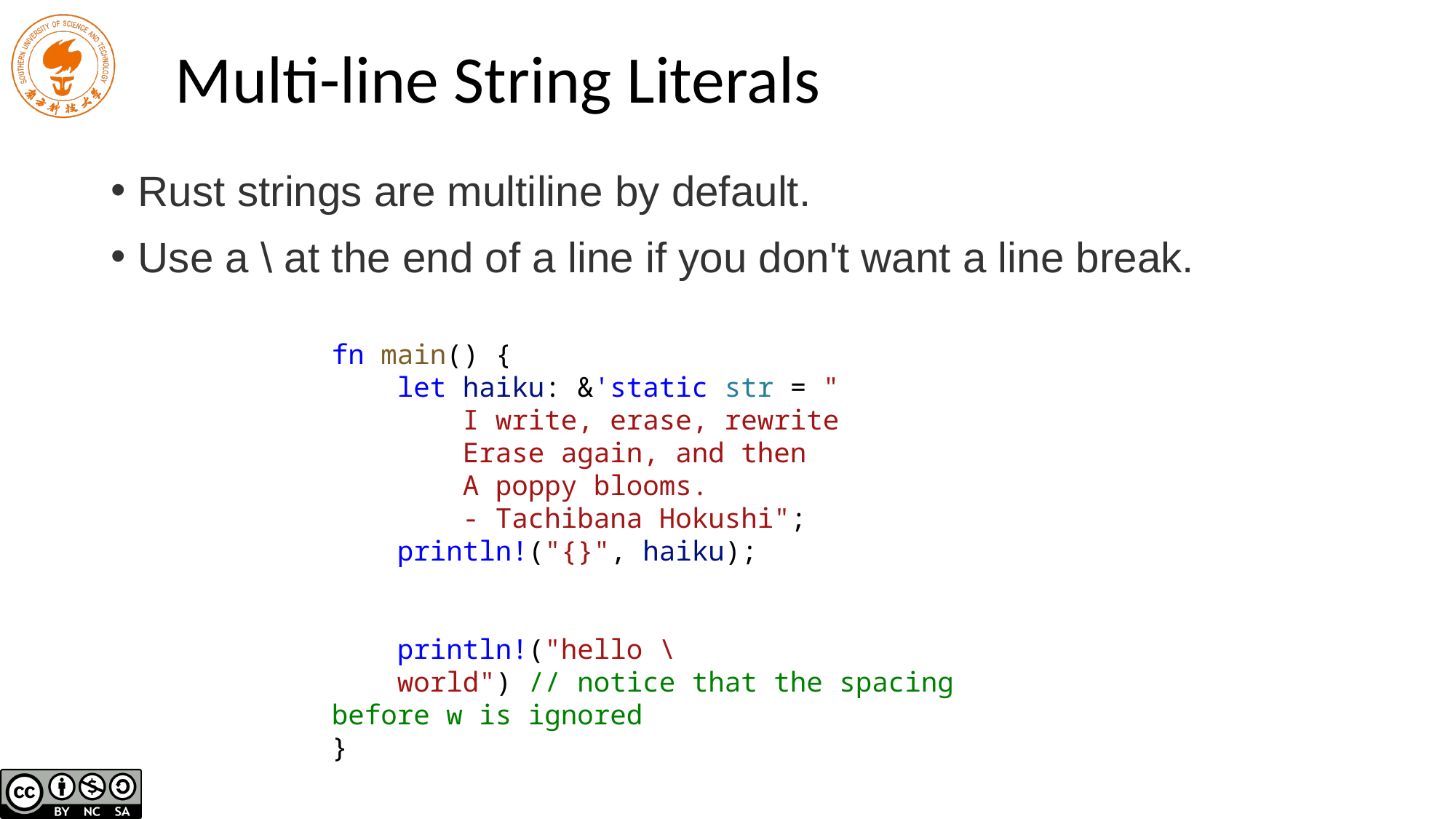

# Multi-line String Literals
Rust strings are multiline by default.
Use a \ at the end of a line if you don't want a line break.

fn main() {
    let haiku: &'static str = "
        I write, erase, rewrite
        Erase again, and then
        A poppy blooms.
        - Tachibana Hokushi";
    println!("{}", haiku);

    println!("hello \
    world") // notice that the spacing before w is ignored
}